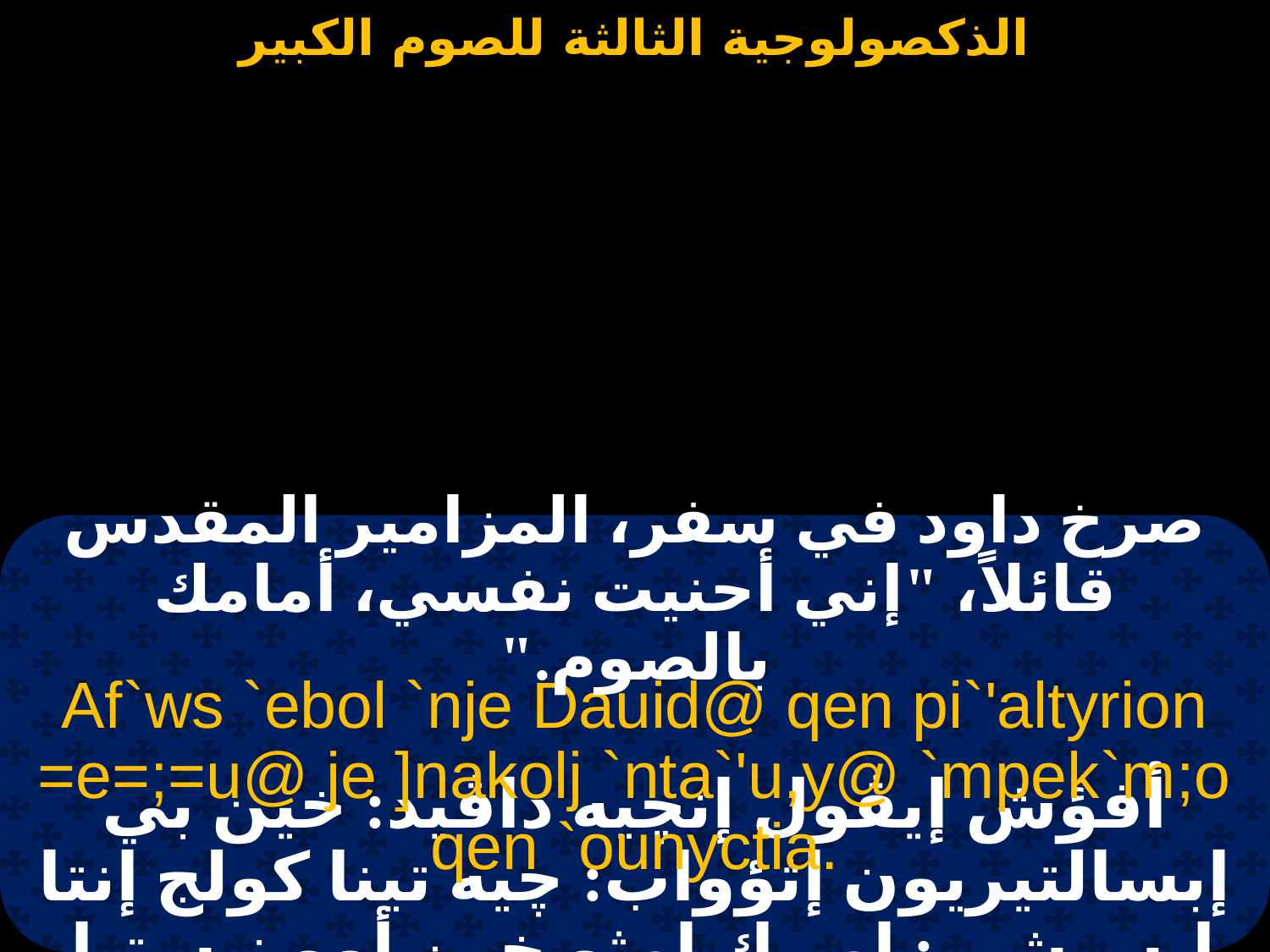

#
صرخ داود في سفر، المزامير المقدس قائلاً، "إني أحنيت نفسي، أمامك بالصوم."
Af`ws `ebol `nje Dauid@ qen pi`'altyrion =e=;=u@ je ]nakolj `nta`'u,y@ `mpek`m;o qen `ounyctia.
أفؤش إيڤول إنچيه داڤيد: خين بي إبسالتيريون إثؤواب: چيه تينا كولج إنتا إبسيشي: إمبيك إمثو خين أوو نيستيا.